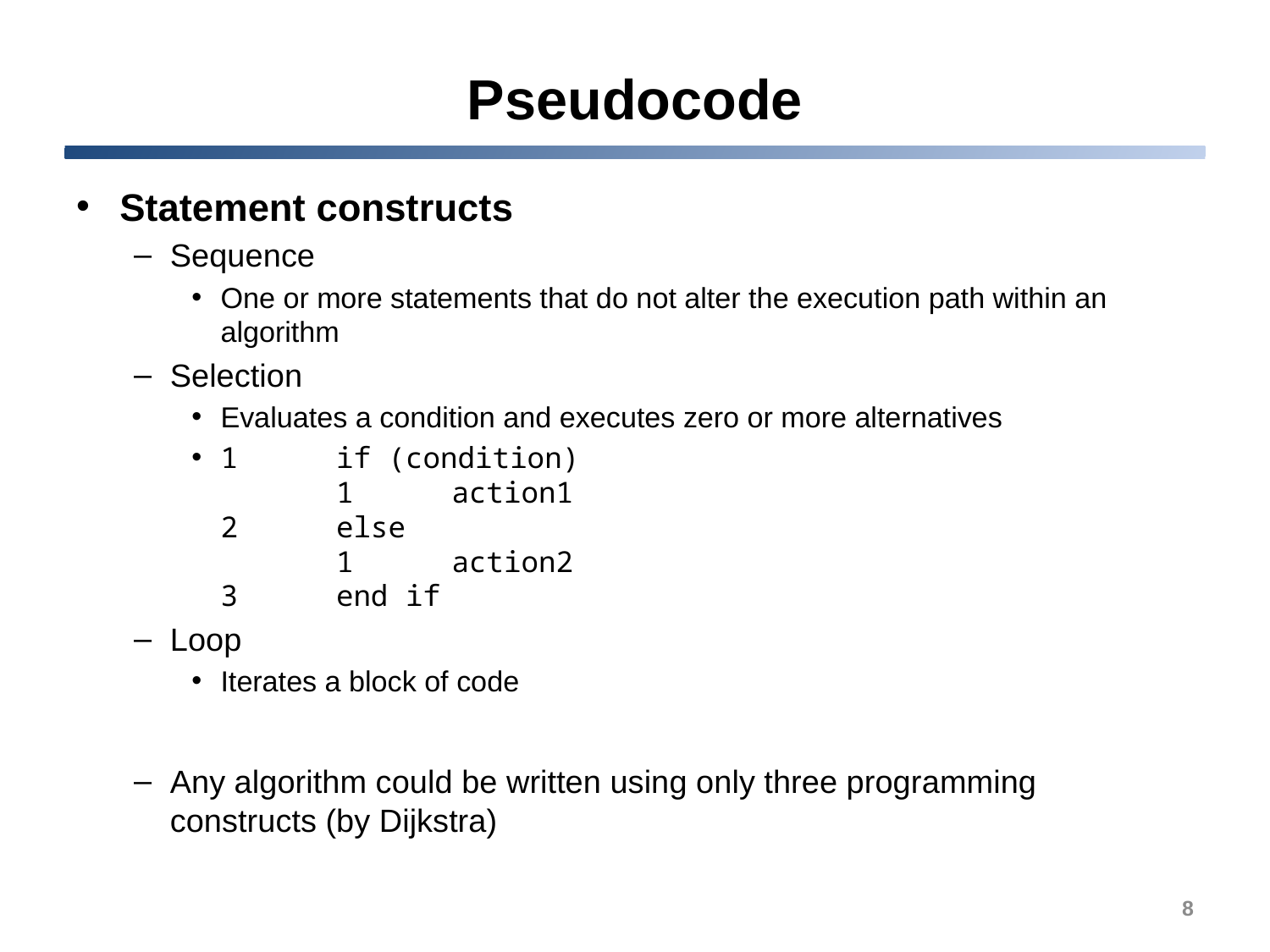

# Pseudocode
Statement constructs
Sequence
One or more statements that do not alter the execution path within an algorithm
Selection
Evaluates a condition and executes zero or more alternatives
1	if (condition)
	1	action1
2	else
	1	action2
3	end if
Loop
Iterates a block of code

Any algorithm could be written using only three programming constructs (by Dijkstra)
8